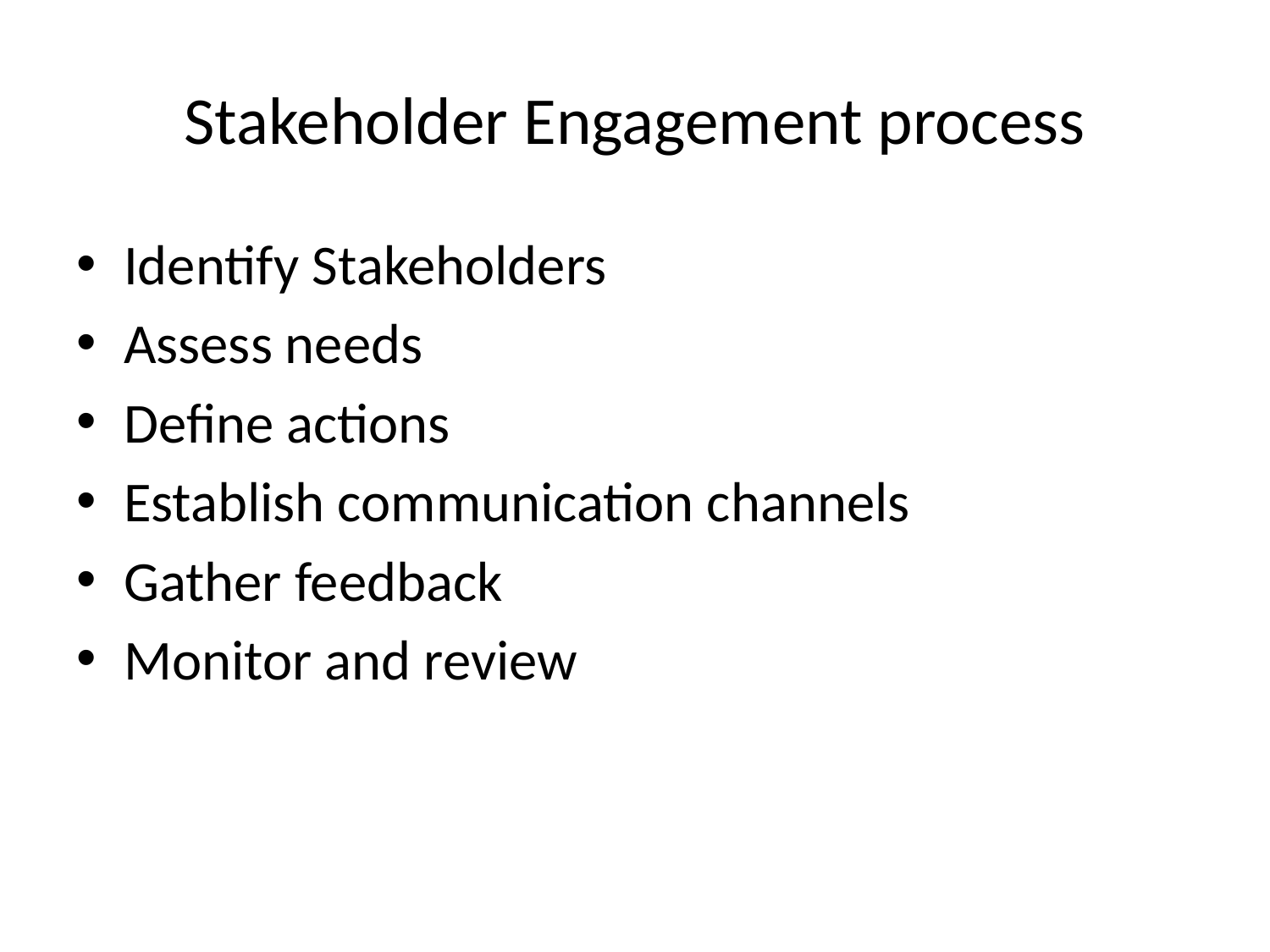

# Stakeholder Engagement process
Identify Stakeholders
Assess needs
Define actions
Establish communication channels
Gather feedback
Monitor and review